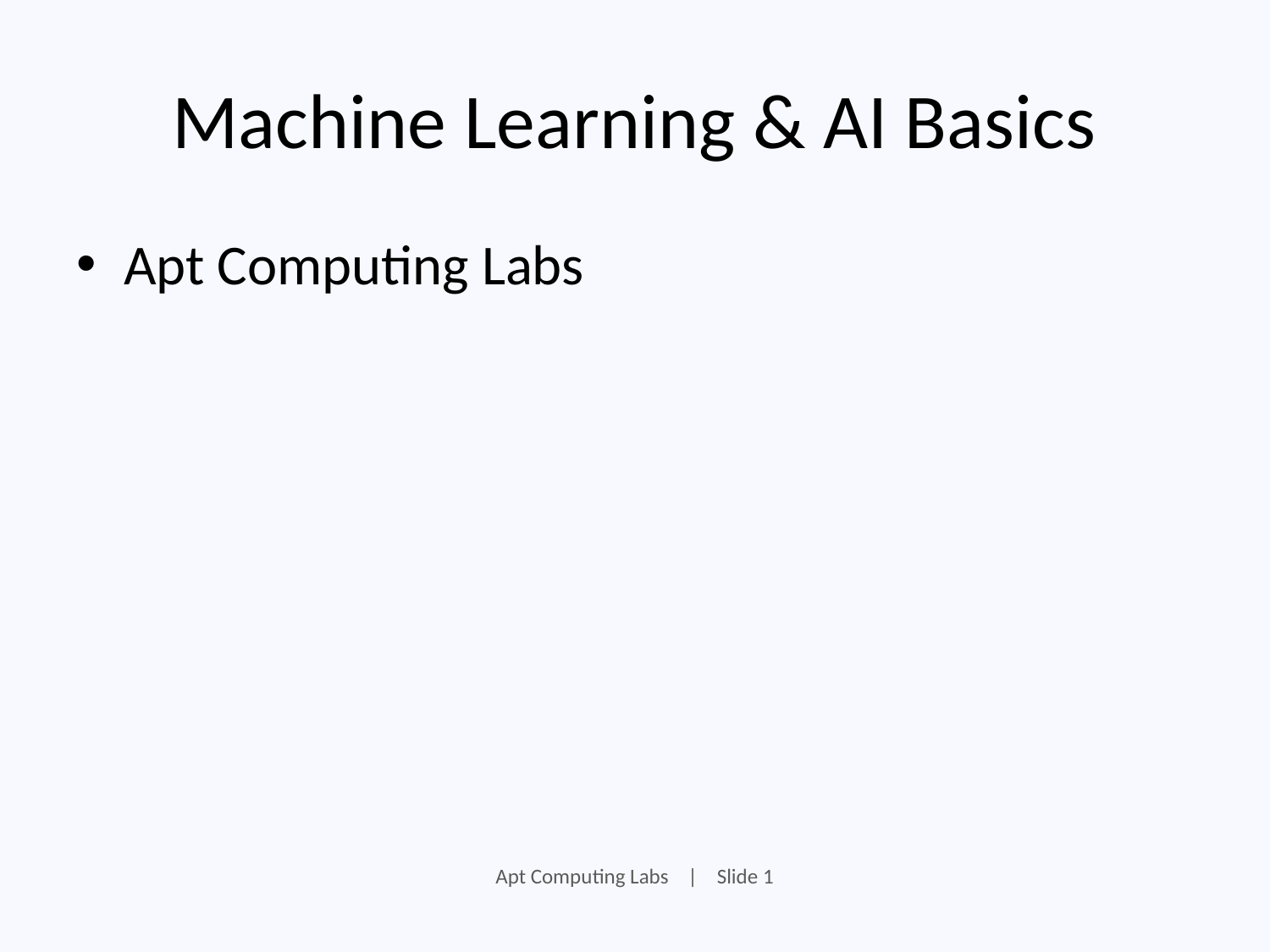

# Machine Learning & AI Basics
Apt Computing Labs
Apt Computing Labs    |    Slide 1